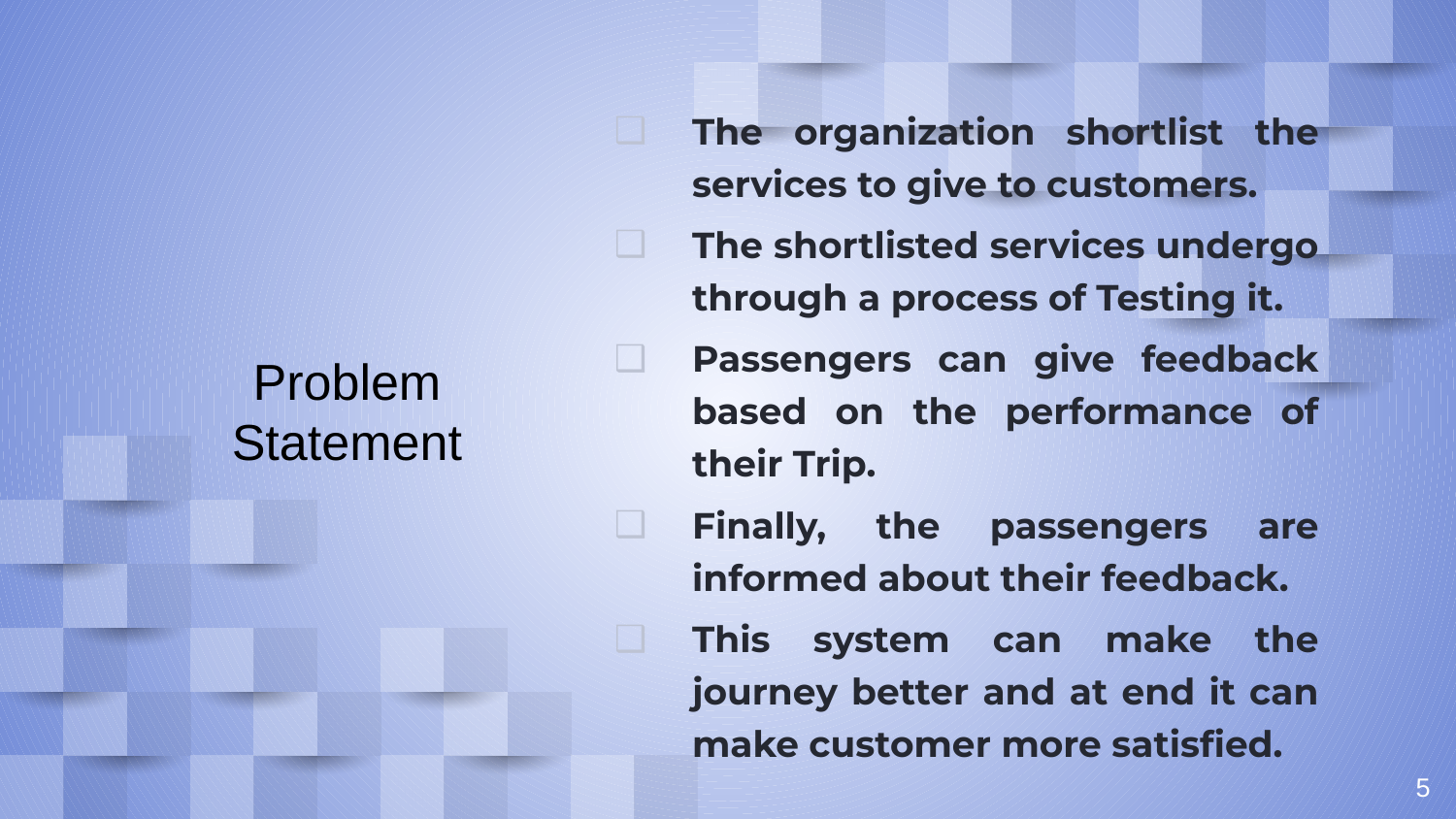

Problem
Statement
The organization shortlist the services to give to customers.
The shortlisted services undergo through a process of Testing it.
Passengers can give feedback based on the performance of their Trip.
Finally, the passengers are informed about their feedback.
This system can make the journey better and at end it can make customer more satisfied.
5